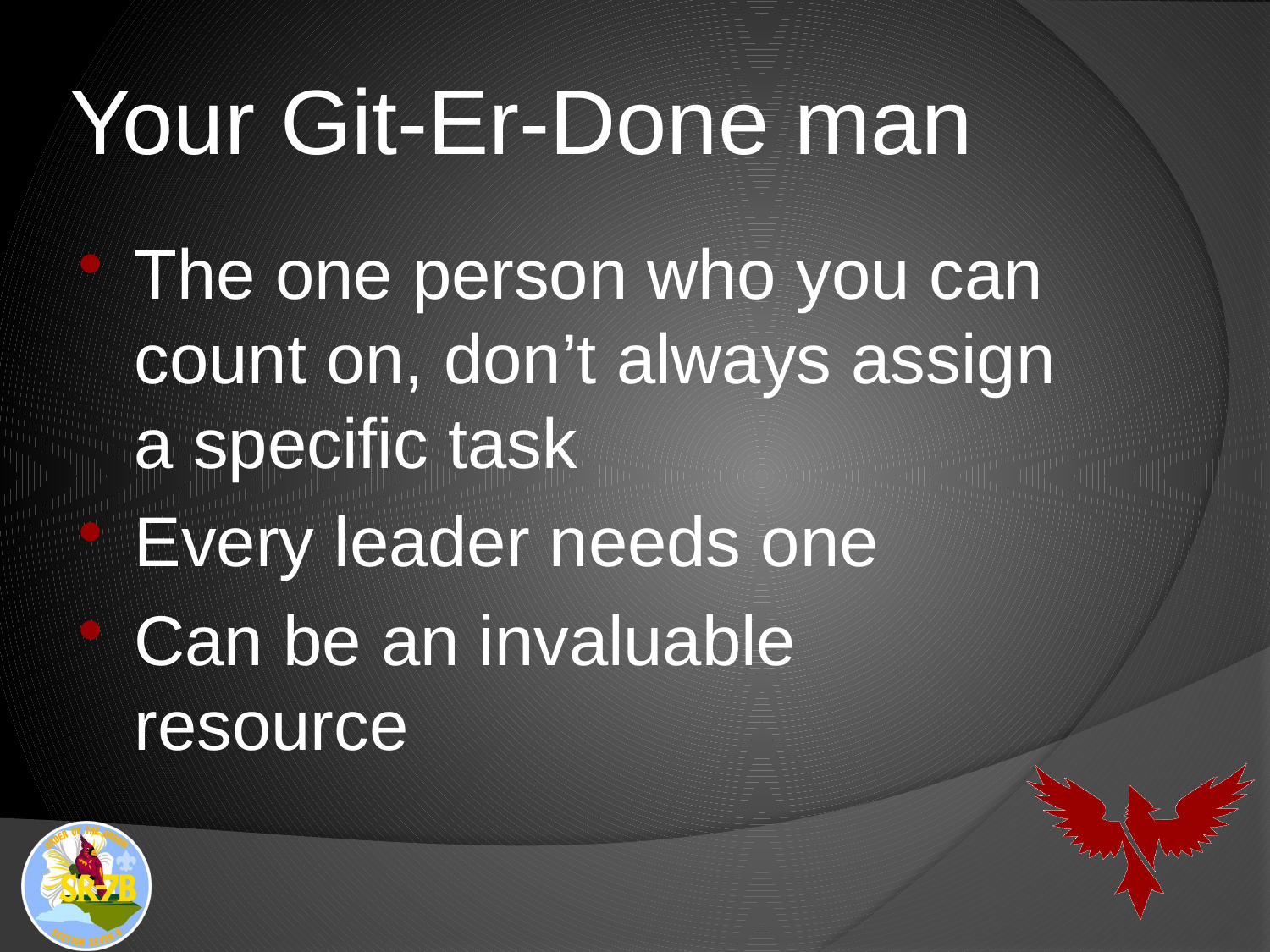

# Your Git-Er-Done man
The one person who you can count on, don’t always assign a specific task
Every leader needs one
Can be an invaluable resource